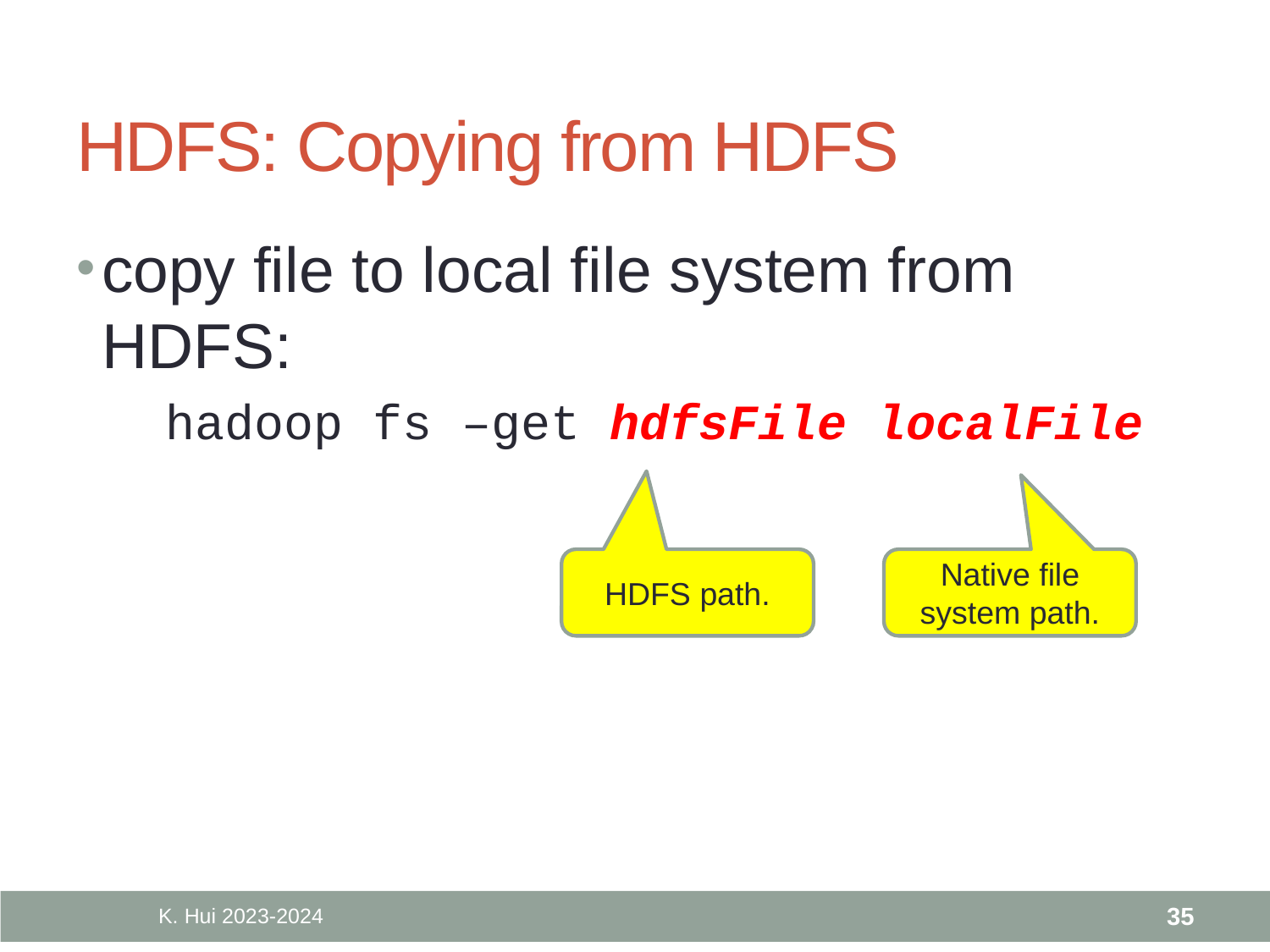

# HDFS: Copying from HDFS
copy file to local file system from HDFS:
hadoop fs –get hdfsFile localFile
HDFS path.
Native file system path.
K. Hui 2023-2024
35